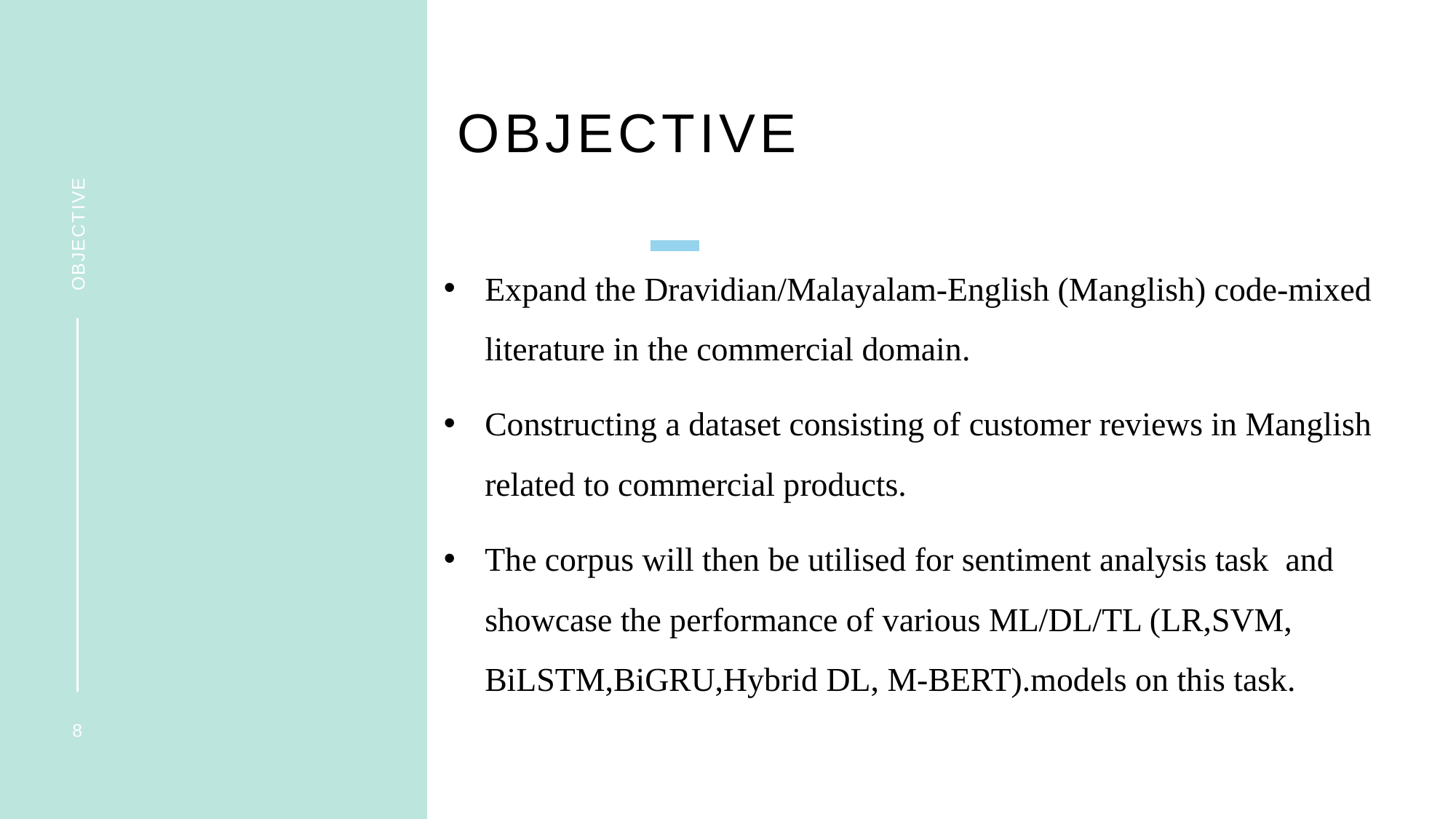

# OBJECTIVE
OBJECTIVE
Expand the Dravidian/Malayalam-English (Manglish) code-mixed literature in the commercial domain.
Constructing a dataset consisting of customer reviews in Manglish related to commercial products.
The corpus will then be utilised for sentiment analysis task  and showcase the performance of various ML/DL/TL (LR,SVM, BiLSTM,BiGRU,Hybrid DL, M-BERT).models on this task.
8